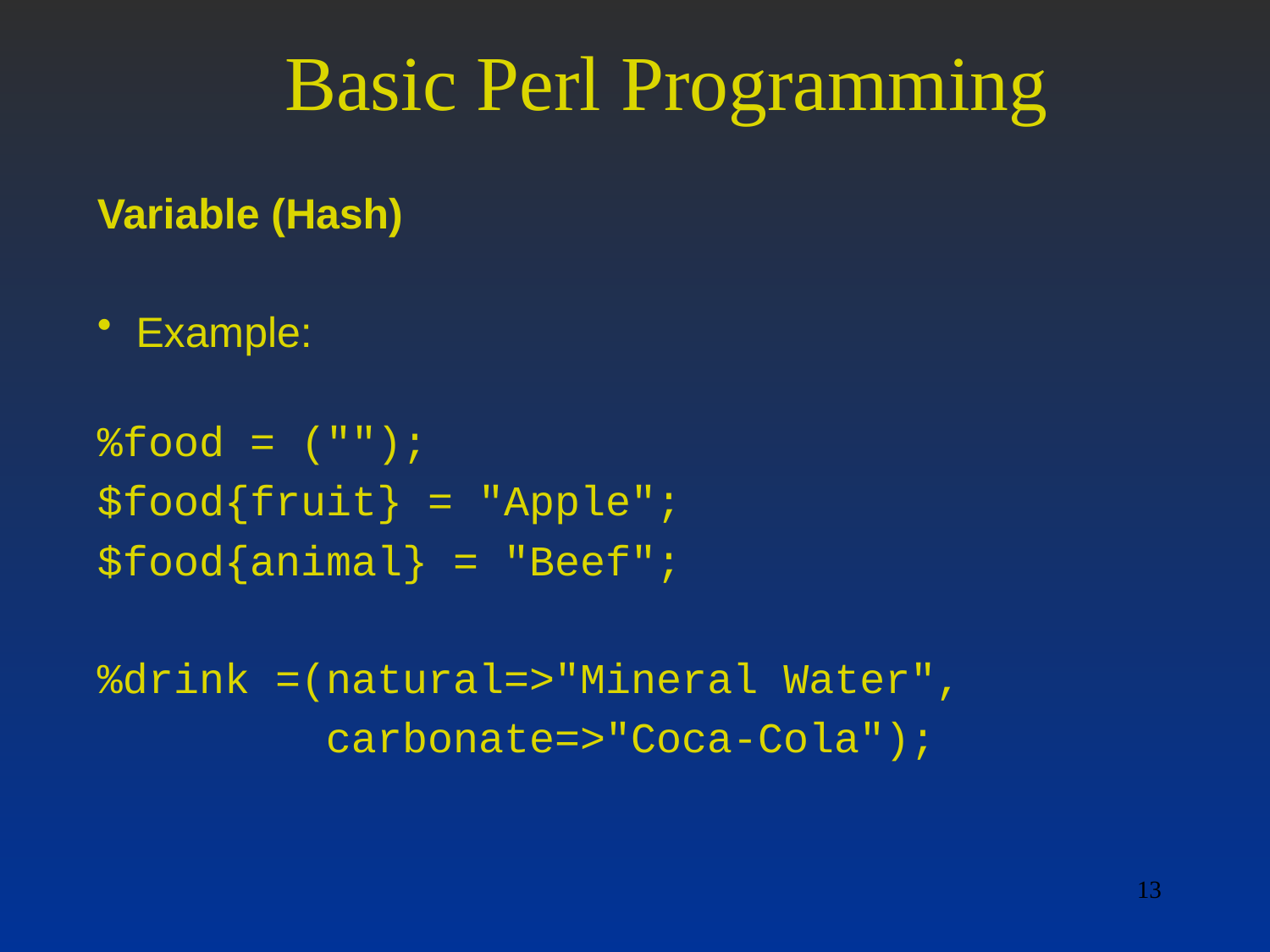

# Basic Perl Programming
Variable (Hash)

  Example:
%food = ("");
$food{fruit} = "Apple";
$food{animal} = "Beef";

%drink =(natural=>"Mineral Water",
         carbonate=>"Coca-Cola");
13